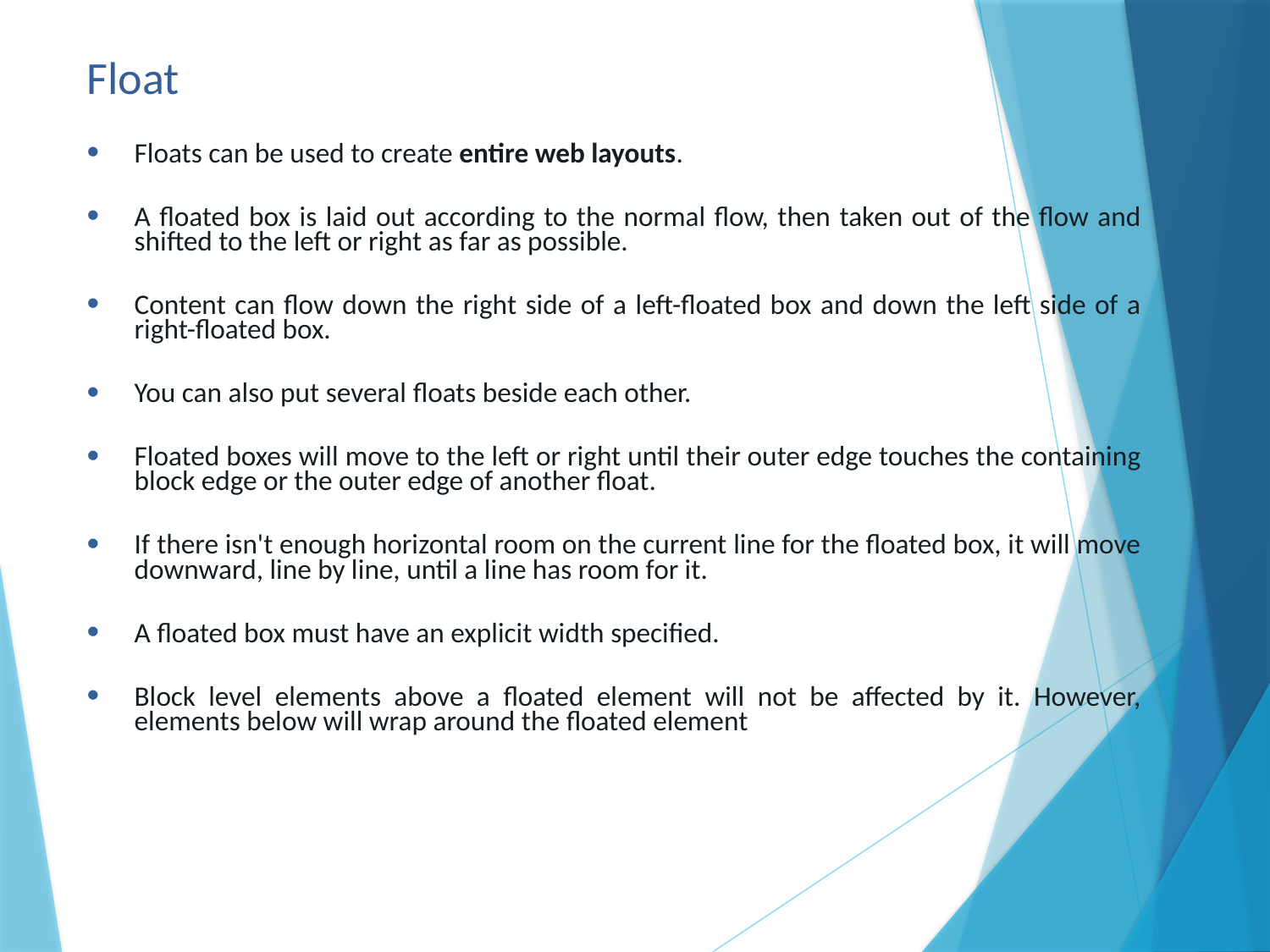

# Float
Floats can be used to create entire web layouts.

A floated box is laid out according to the normal flow, then taken out of the flow and shifted to the left or right as far as possible.

Content can flow down the right side of a left-floated box and down the left side of a right-floated box.

You can also put several floats beside each other.

Floated boxes will move to the left or right until their outer edge touches the containing block edge or the outer edge of another float.

If there isn't enough horizontal room on the current line for the floated box, it will move downward, line by line, until a line has room for it.

A floated box must have an explicit width specified.

Block level elements above a floated element will not be affected by it. However, elements below will wrap around the floated element